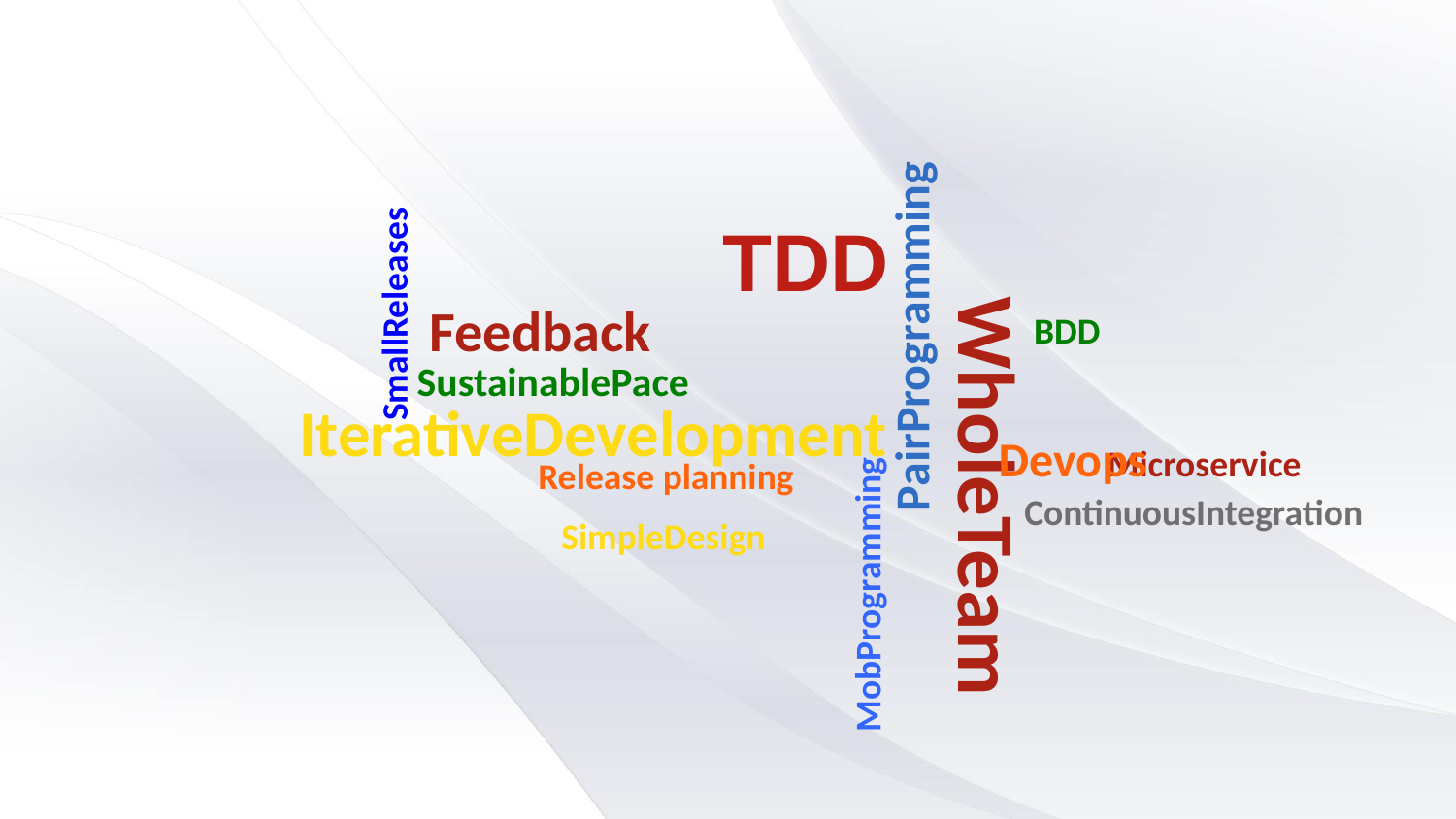

TDD
SmallReleases
Feedback
PairProgramming
BDD
SustainablePace
IterativeDevelopment
Devops
Microservice
WholeTeam
Release planning
ContinuousIntegration
SimpleDesign
MobProgramming